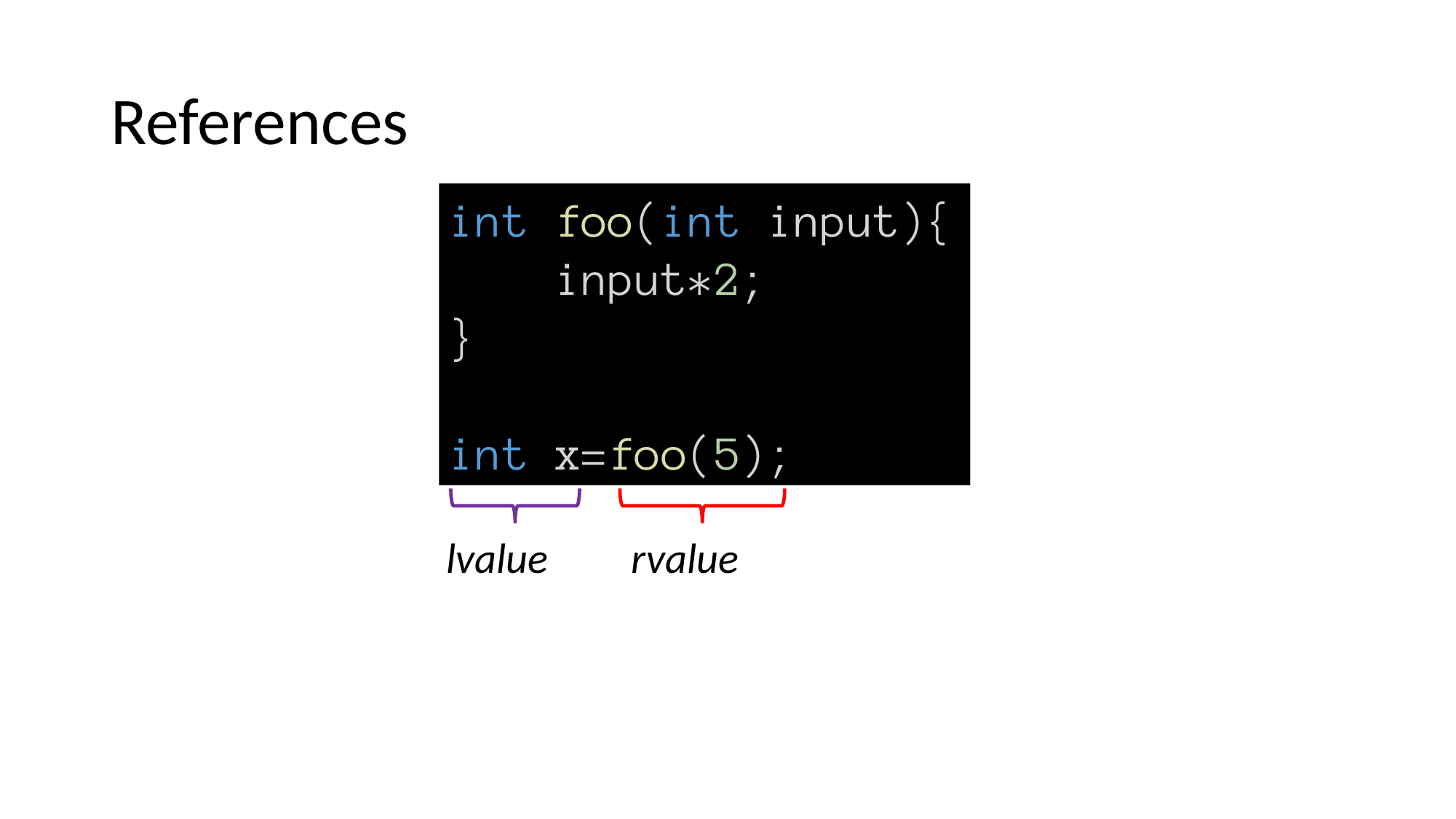

# References
int foo(int input){
    input*2;
}
int x=foo(5);

lvalue
rvalue